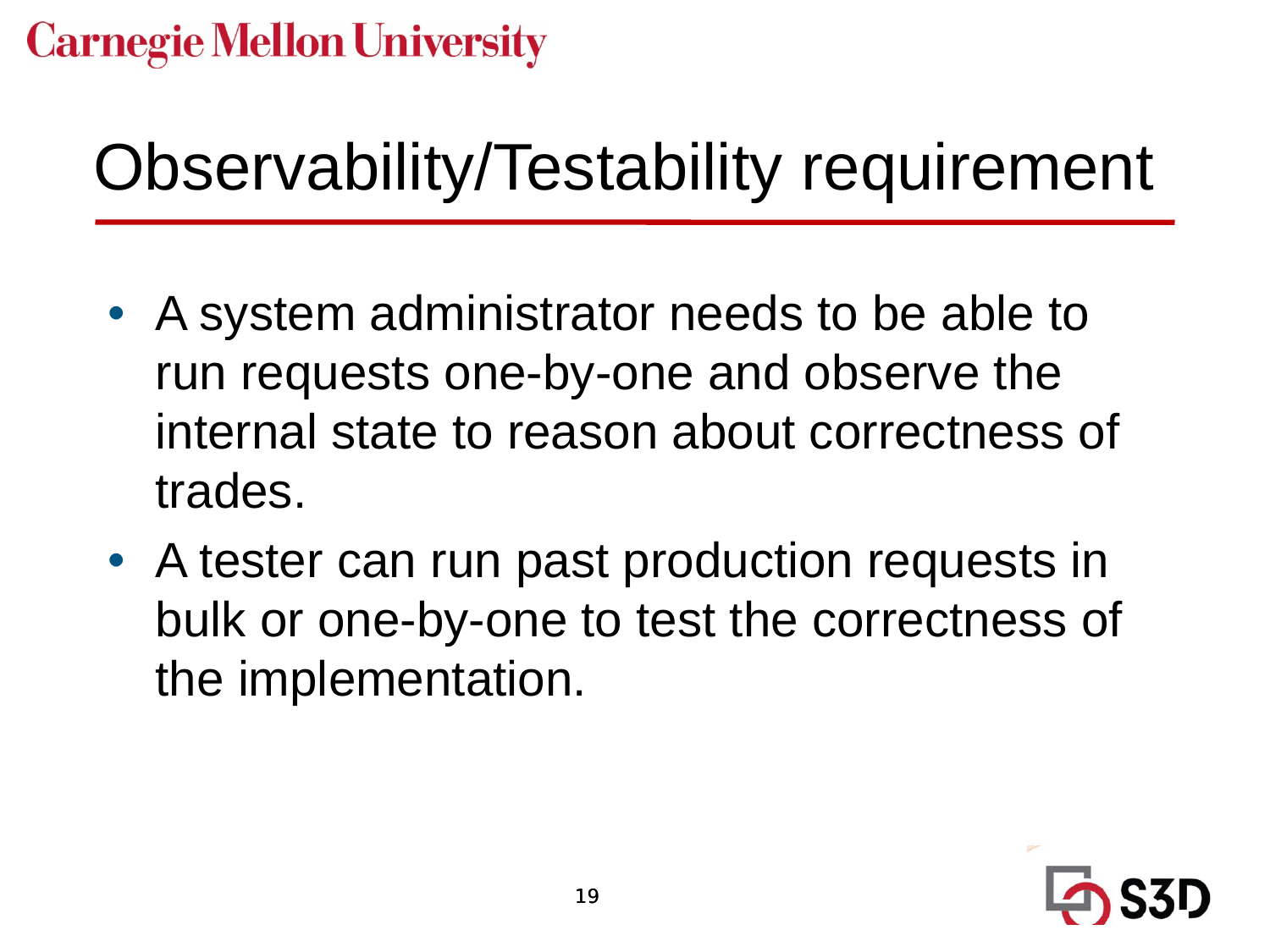

# Observability/Testability requirement
A system administrator needs to be able to run requests one-by-one and observe the internal state to reason about correctness of trades.
A tester can run past production requests in bulk or one-by-one to test the correctness of the implementation.
19